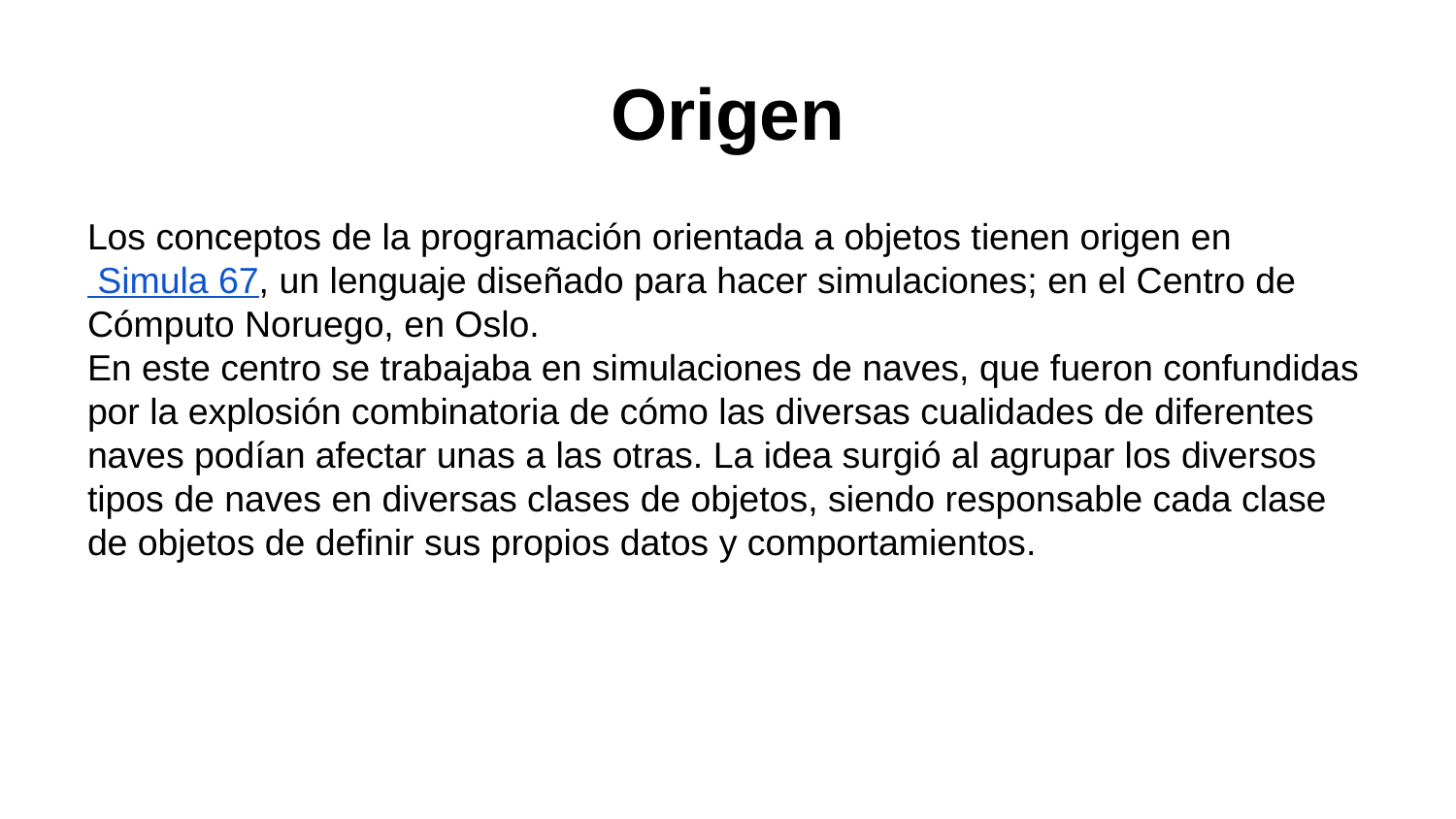

# Origen
Los conceptos de la programación orientada a objetos tienen origen en Simula 67, un lenguaje diseñado para hacer simulaciones; en el Centro de Cómputo Noruego, en Oslo.
En este centro se trabajaba en simulaciones de naves, que fueron confundidas por la explosión combinatoria de cómo las diversas cualidades de diferentes naves podían afectar unas a las otras. La idea surgió al agrupar los diversos tipos de naves en diversas clases de objetos, siendo responsable cada clase de objetos de definir sus propios datos y comportamientos.